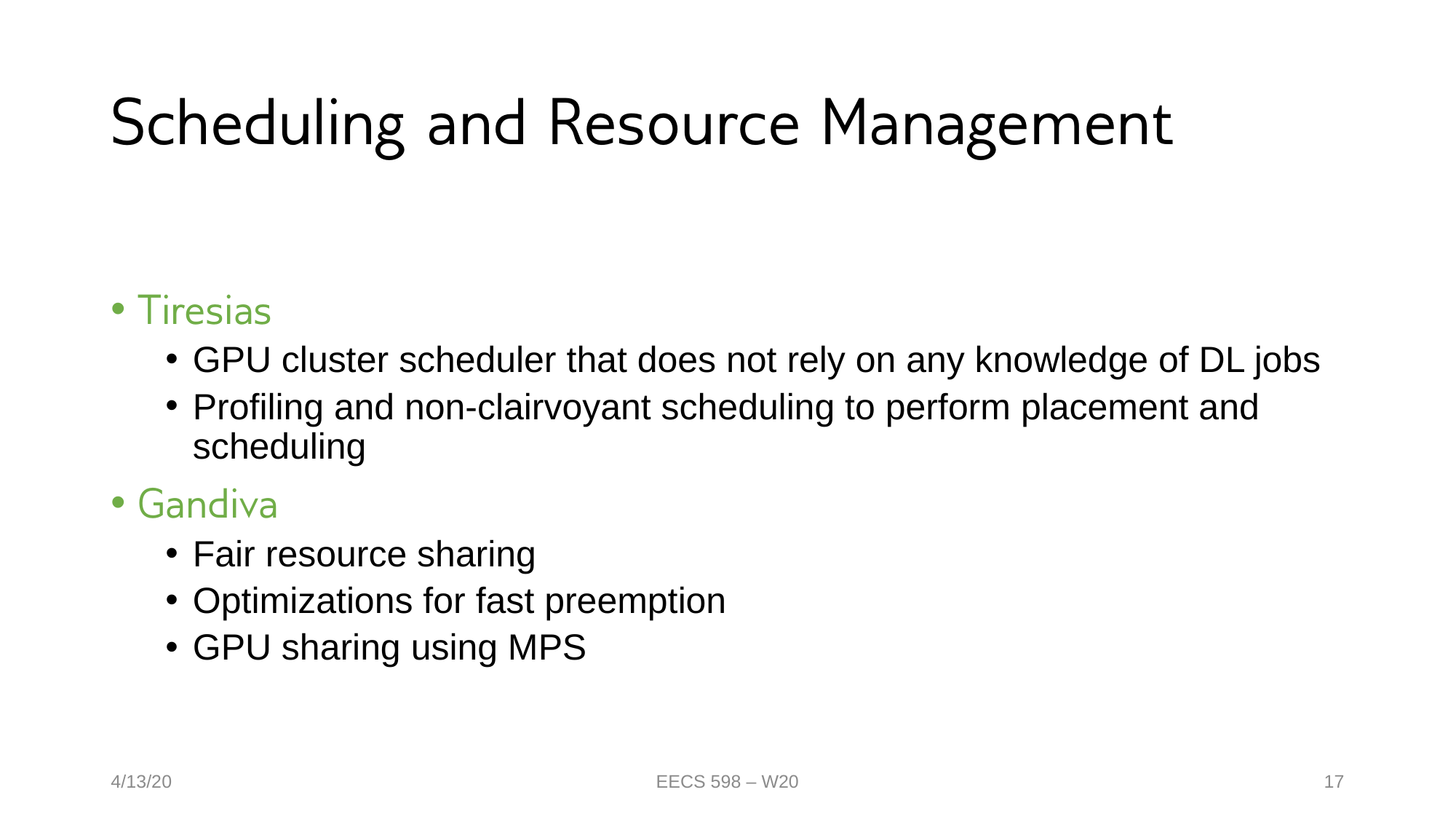

# Scheduling and Resource Management
Tiresias
GPU cluster scheduler that does not rely on any knowledge of DL jobs
Profiling and non-clairvoyant scheduling to perform placement and scheduling
Gandiva
Fair resource sharing
Optimizations for fast preemption
GPU sharing using MPS
4/13/20
EECS 598 – W20
17